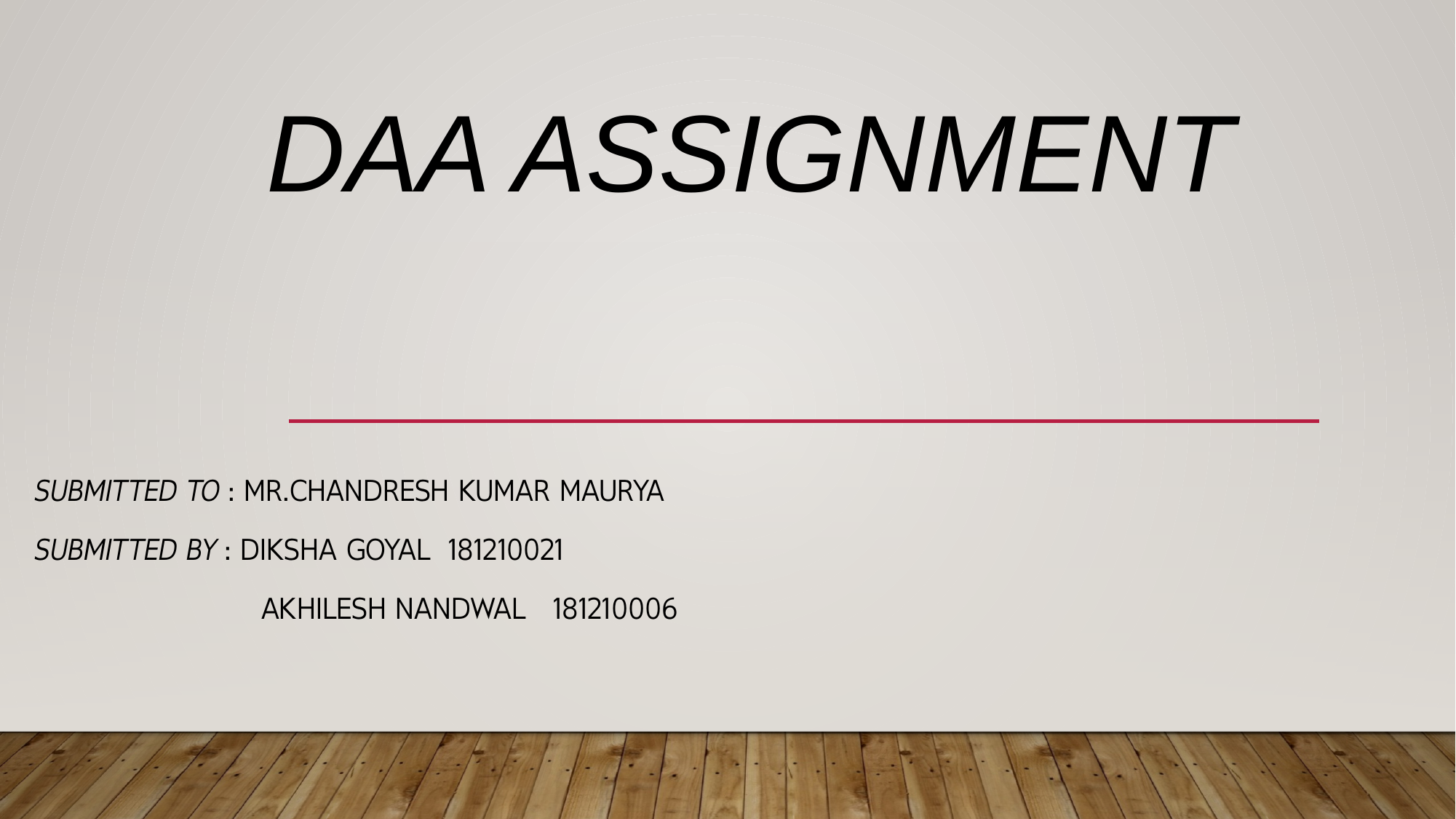

# DAA ASSIGNMENT
Submitted To : Mr.Chandresh Kumar Maurya
Submitted By : Diksha Goyal  181210021
                         AKHILESH NANDWAL   181210006